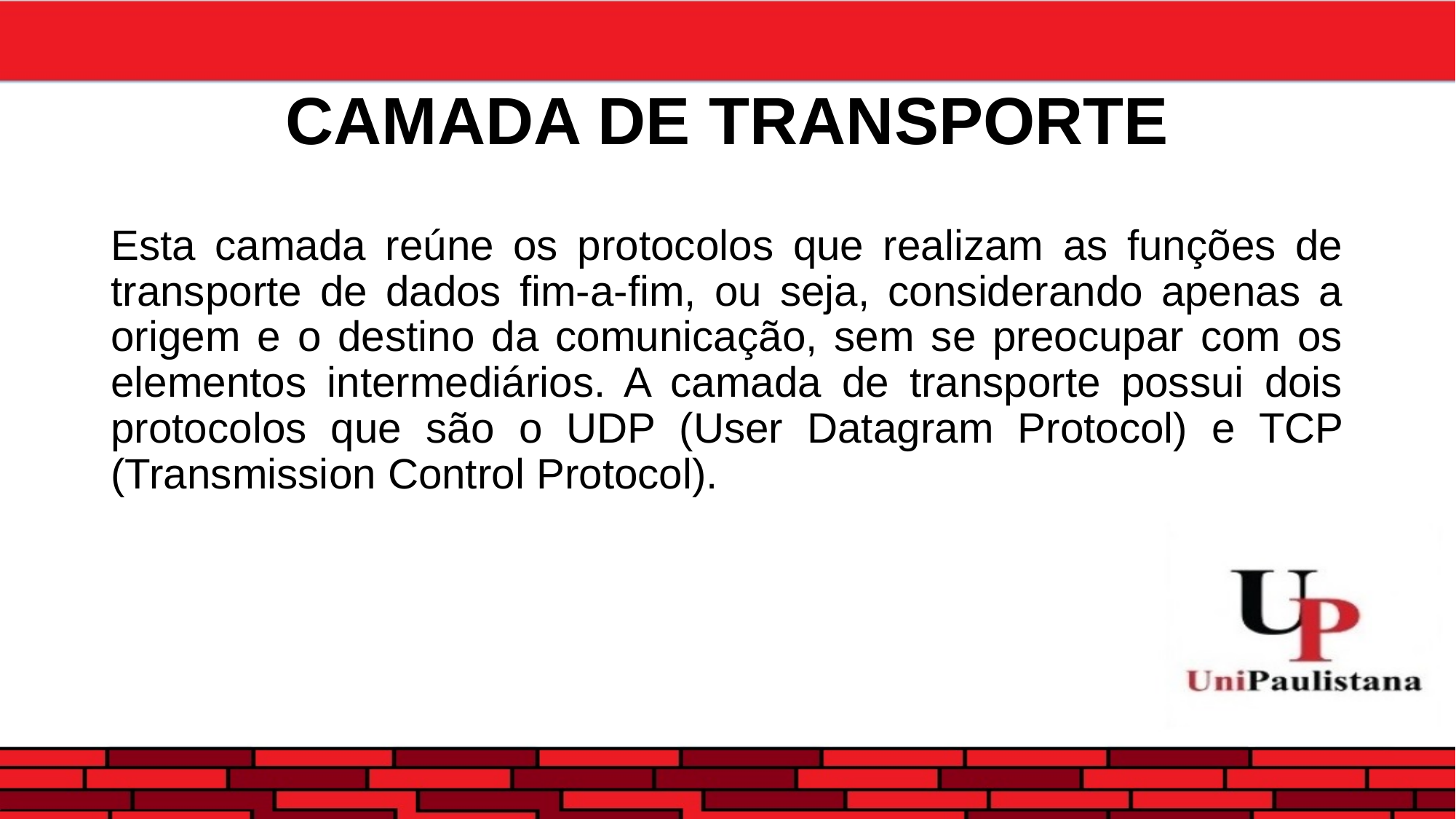

# CAMADA DE TRANSPORTE
Esta camada reúne os protocolos que realizam as funções de transporte de dados fim-a-fim, ou seja, considerando apenas a origem e o destino da comunicação, sem se preocupar com os elementos intermediários. A camada de transporte possui dois protocolos que são o UDP (User Datagram Protocol) e TCP (Transmission Control Protocol).